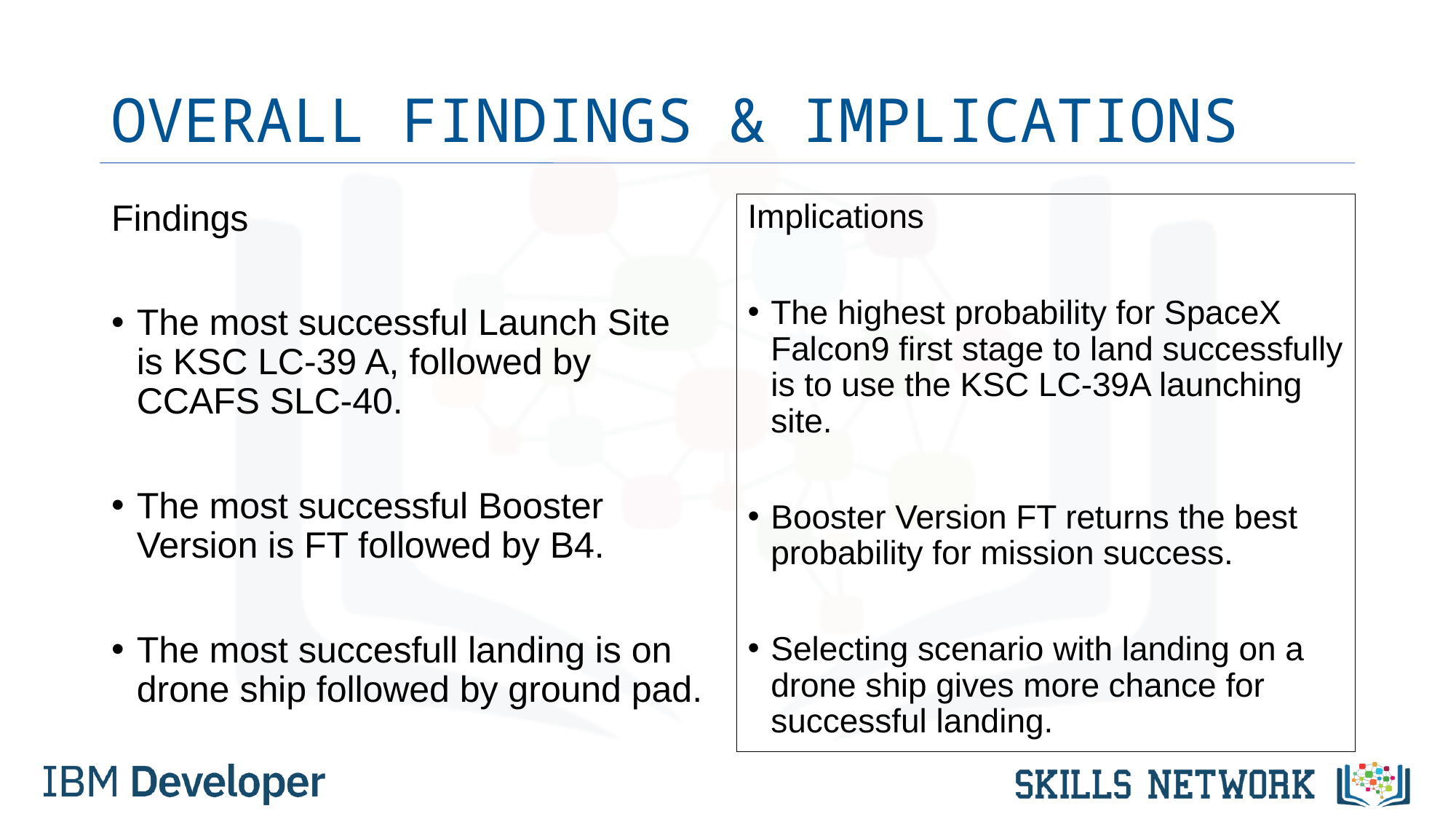

# OVERALL FINDINGS & IMPLICATIONS
Findings

The most successful Launch Site is KSC LC-39 A, followed by CCAFS SLC-40.

The most successful Booster Version is FT followed by B4.

The most succesfull landing is on drone ship followed by ground pad.

Implications

The highest probability for SpaceX Falcon9 first stage to land successfully is to use the KSC LC-39A launching site.

Booster Version FT returns the best probability for mission success.

Selecting scenario with landing on a drone ship gives more chance for successful landing.